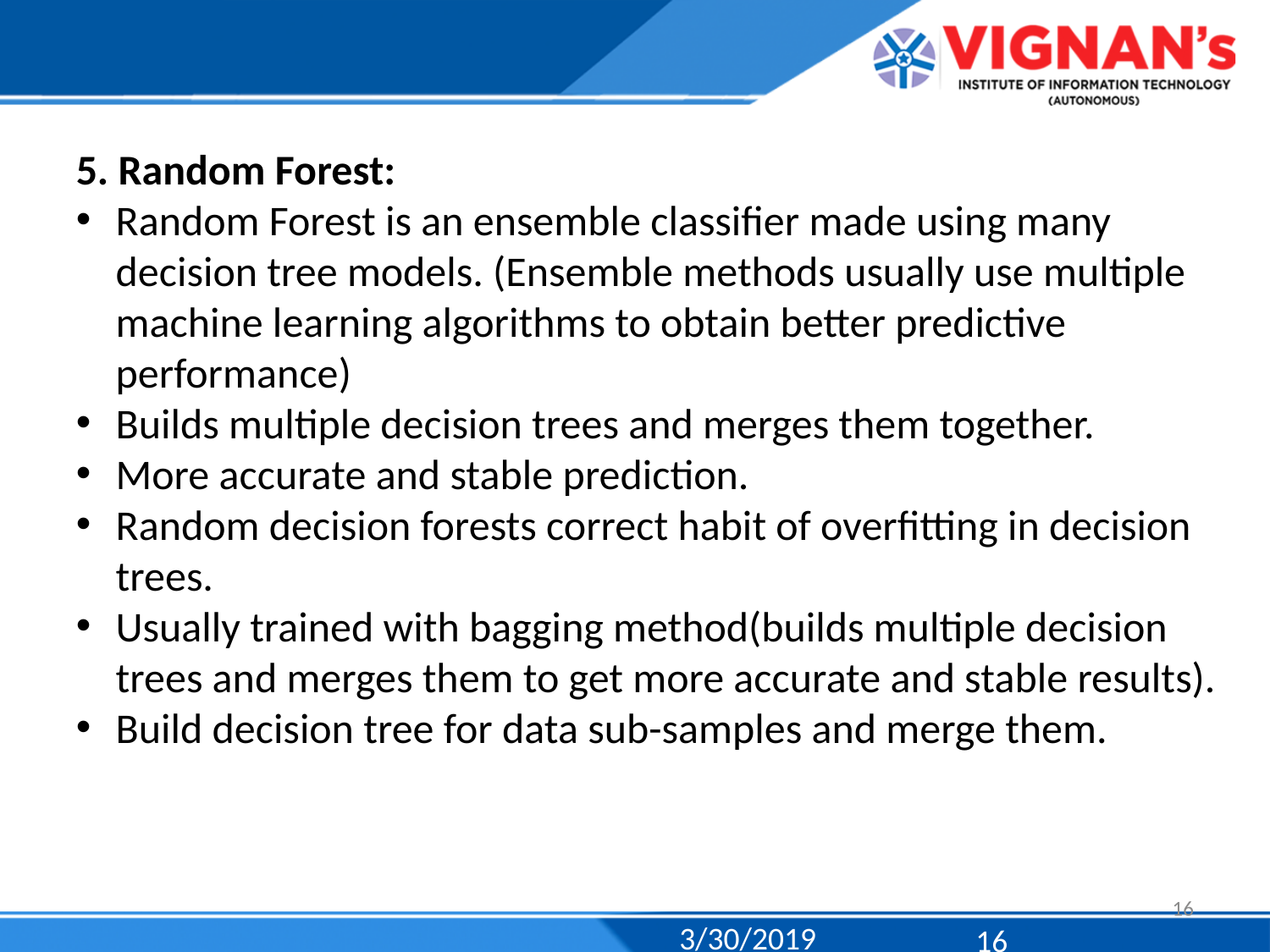

5. Random Forest:
Random Forest is an ensemble classifier made using many decision tree models. (Ensemble methods usually use multiple machine learning algorithms to obtain better predictive performance)
Builds multiple decision trees and merges them together.
More accurate and stable prediction.
Random decision forests correct habit of overfitting in decision trees.
Usually trained with bagging method(builds multiple decision trees and merges them to get more accurate and stable results).
Build decision tree for data sub-samples and merge them.

16